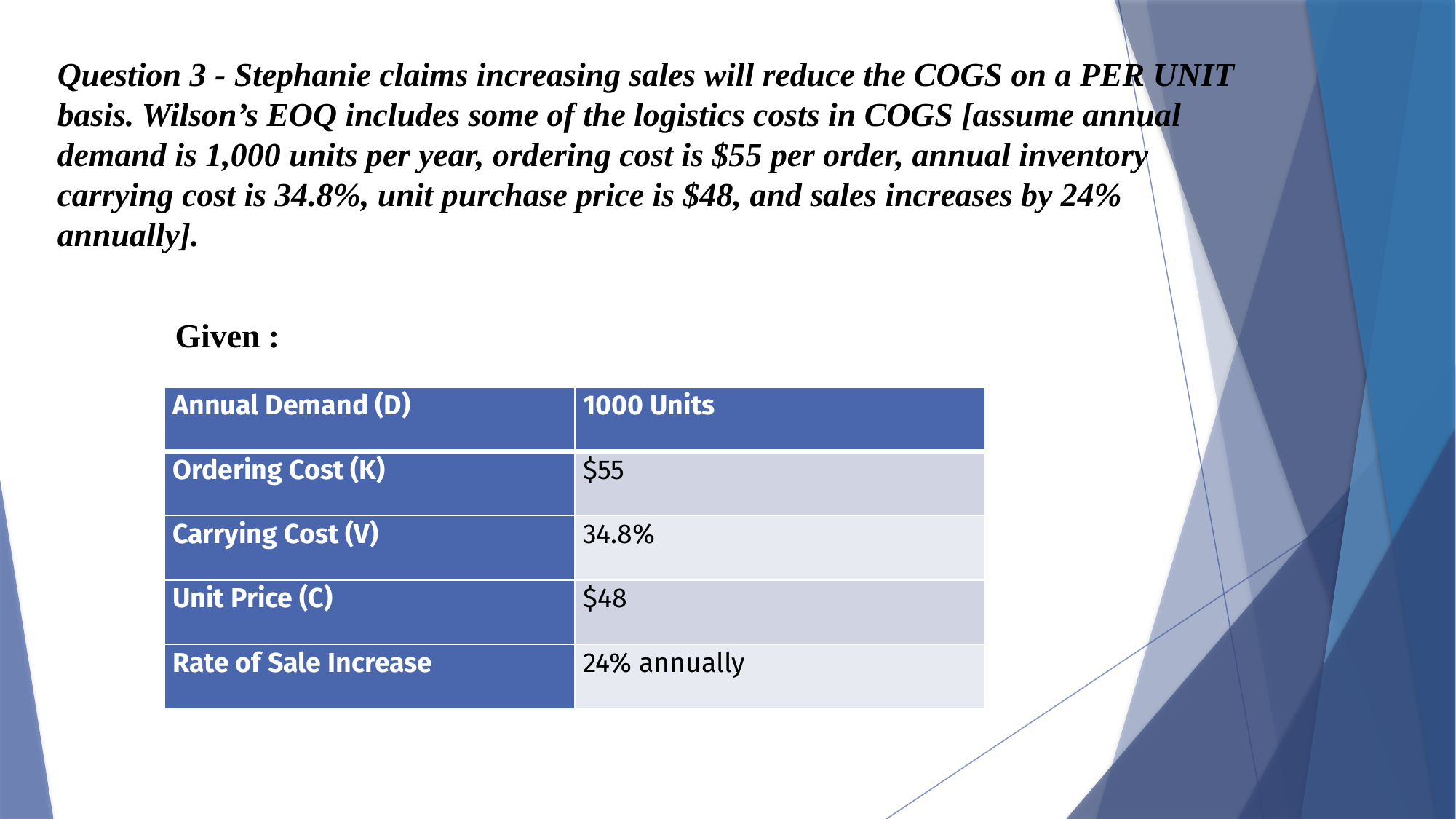

# Question 3 - Stephanie claims increasing sales will reduce the COGS on a PER UNIT basis. Wilson’s EOQ includes some of the logistics costs in COGS [assume annual demand is 1,000 units per year, ordering cost is $55 per order, annual inventory carrying cost is 34.8%, unit purchase price is $48, and sales increases by 24% annually].
Given :
| Annual Demand (D) | 1000 Units |
| --- | --- |
| Ordering Cost (K) | $55 |
| Carrying Cost (V) | 34.8% |
| Unit Price (C) | $48 |
| Rate of Sale Increase | 24% annually |